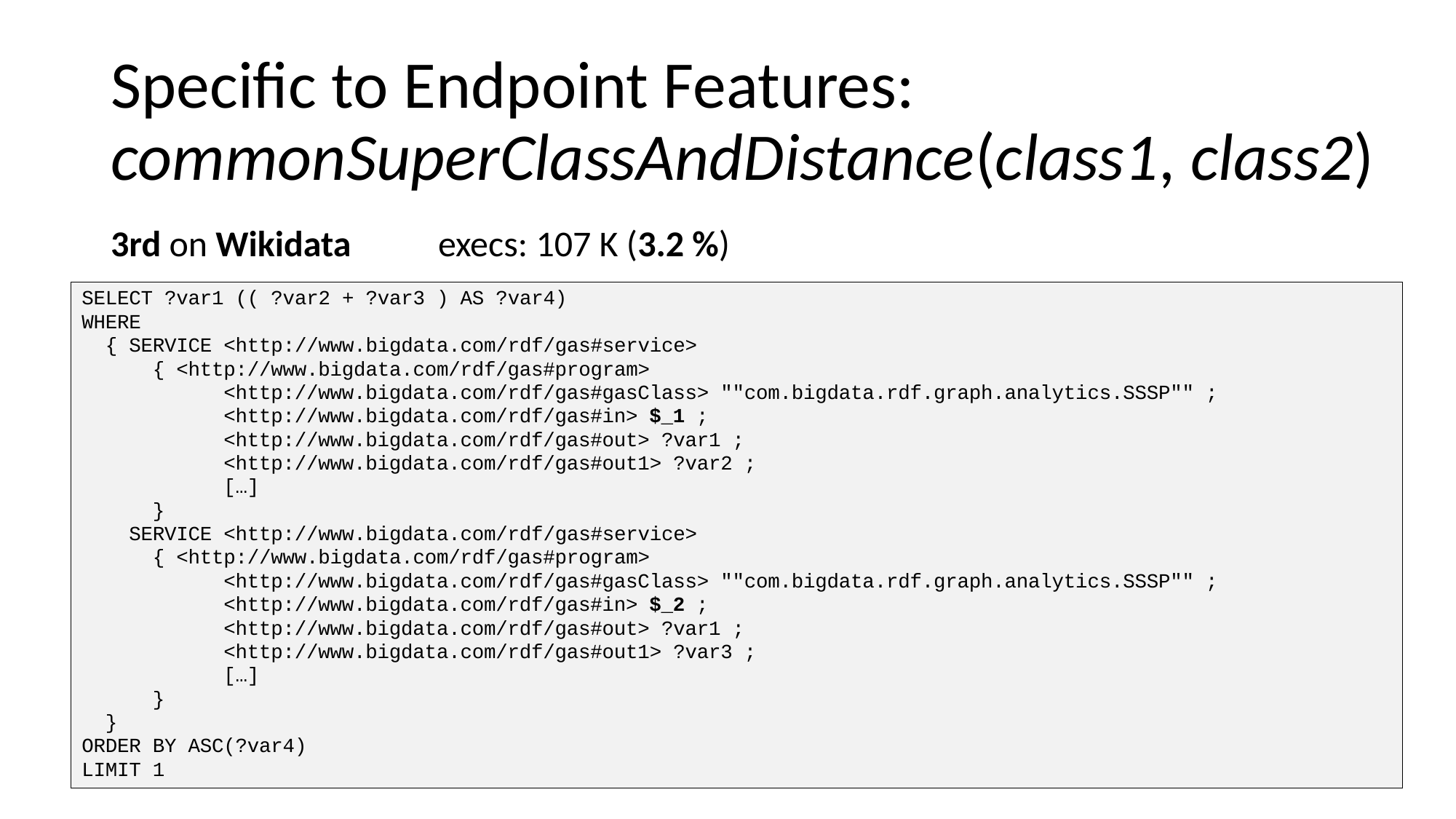

# Specific to Endpoint Features: commonSuperClassAndDistance(class1, class2)
3rd on Wikidata	execs: 107 K (3.2 %)
SELECT ?var1 (( ?var2 + ?var3 ) AS ?var4)
WHERE
  { SERVICE <http://www.bigdata.com/rdf/gas#service>
      { <http://www.bigdata.com/rdf/gas#program>
            <http://www.bigdata.com/rdf/gas#gasClass> ""com.bigdata.rdf.graph.analytics.SSSP"" ;
            <http://www.bigdata.com/rdf/gas#in> $_1 ;
            <http://www.bigdata.com/rdf/gas#out> ?var1 ;
            <http://www.bigdata.com/rdf/gas#out1> ?var2 ;
            […]
      }
    SERVICE <http://www.bigdata.com/rdf/gas#service>
      { <http://www.bigdata.com/rdf/gas#program>
            <http://www.bigdata.com/rdf/gas#gasClass> ""com.bigdata.rdf.graph.analytics.SSSP"" ;
            <http://www.bigdata.com/rdf/gas#in> $_2 ;
            <http://www.bigdata.com/rdf/gas#out> ?var1 ;
            <http://www.bigdata.com/rdf/gas#out1> ?var3 ;
            […]
      }
  }
ORDER BY ASC(?var4)
LIMIT 1